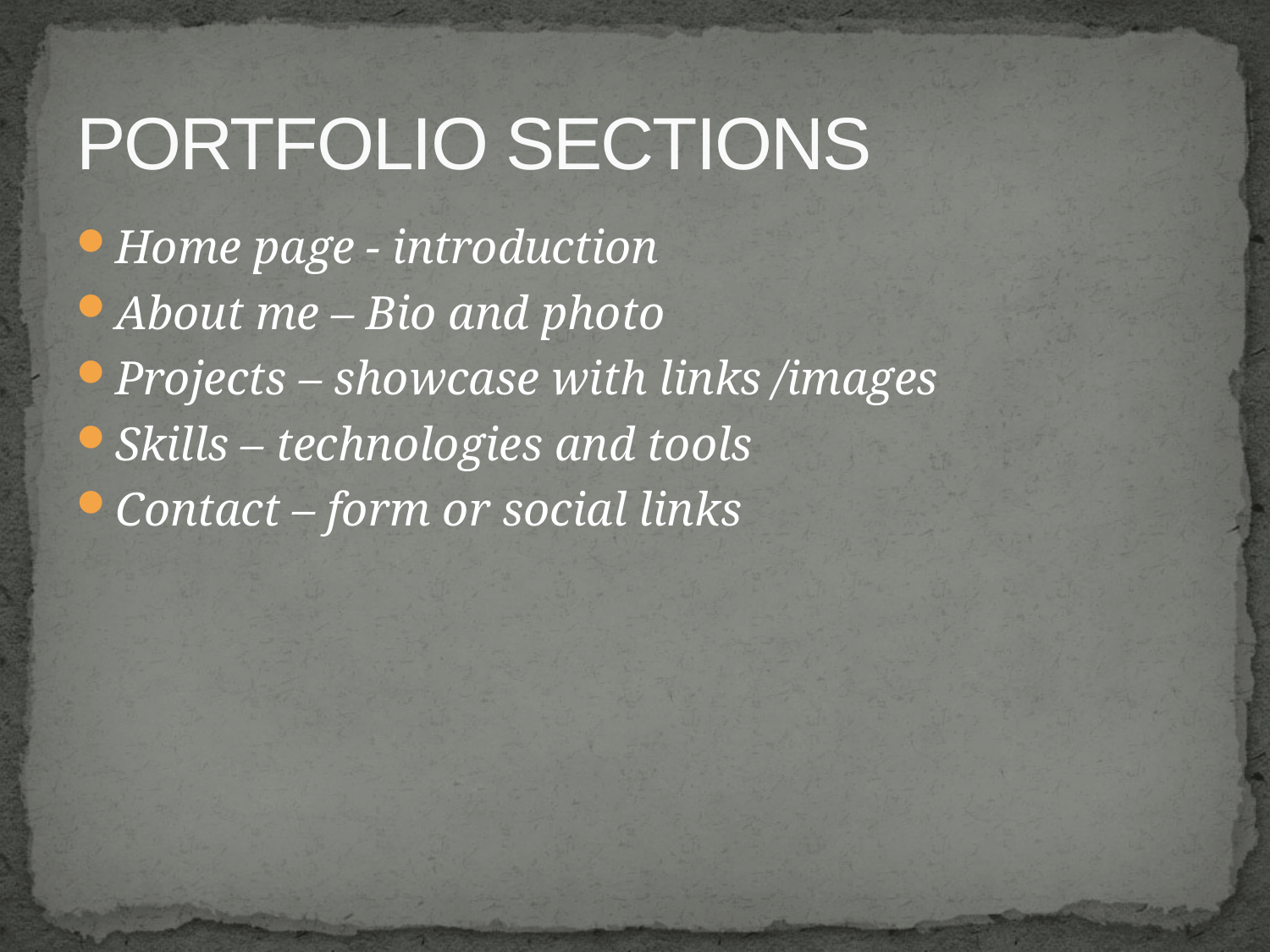

# PORTFOLIO SECTIONS
Home page - introduction
About me – Bio and photo
Projects – showcase with links /images
Skills – technologies and tools
Contact – form or social links